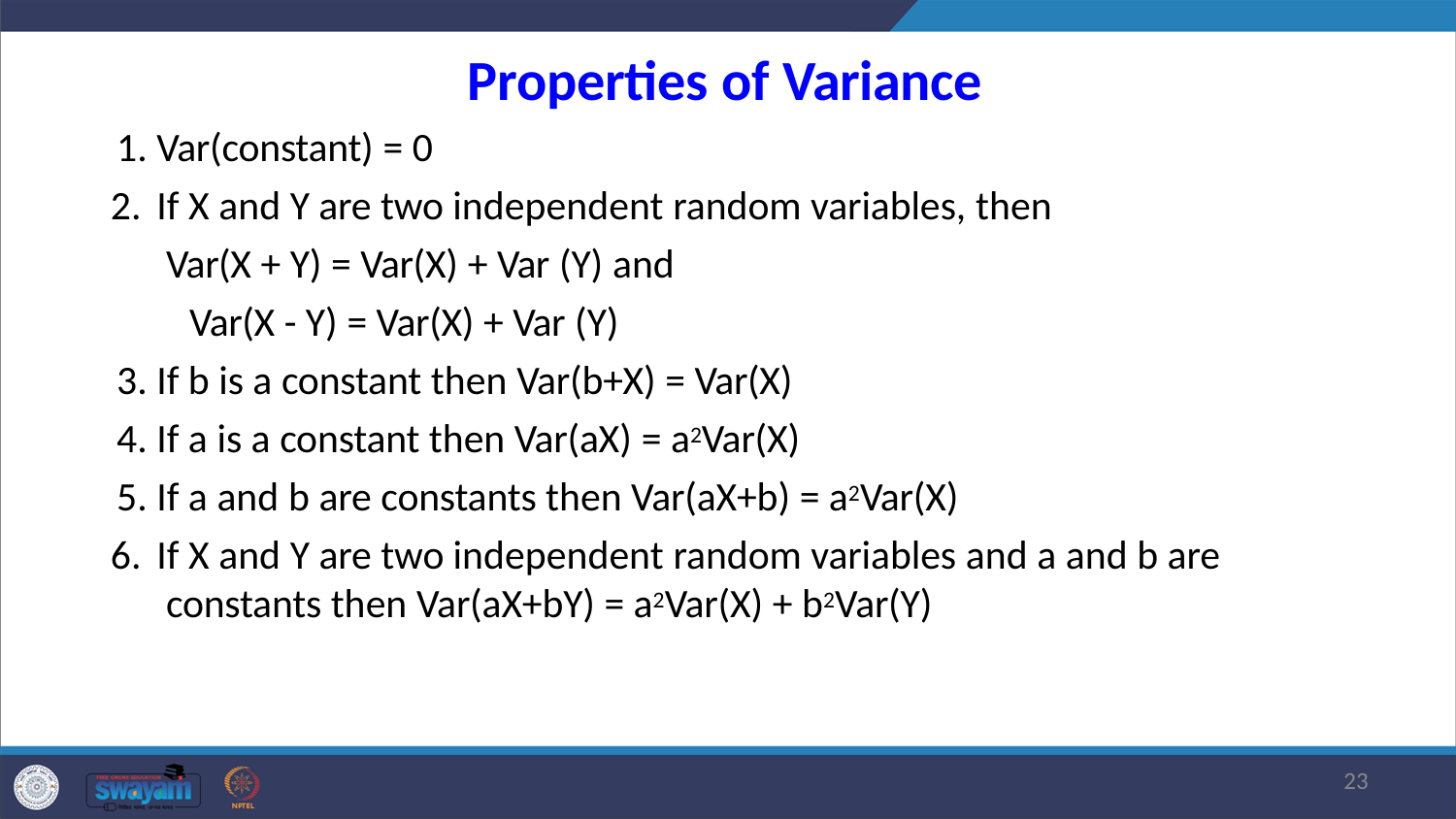

# Properties of Variance
Var(constant) = 0
If X and Y are two independent random variables, then  Var(X + Y) = Var(X) + Var (Y) and
Var(X - Y) = Var(X) + Var (Y)
If b is a constant then Var(b+X) = Var(X)
If a is a constant then Var(aX) = a2Var(X)
If a and b are constants then Var(aX+b) = a2Var(X)
If X and Y are two independent random variables and a and b are  constants then Var(aX+bY) = a2Var(X) + b2Var(Y)

23